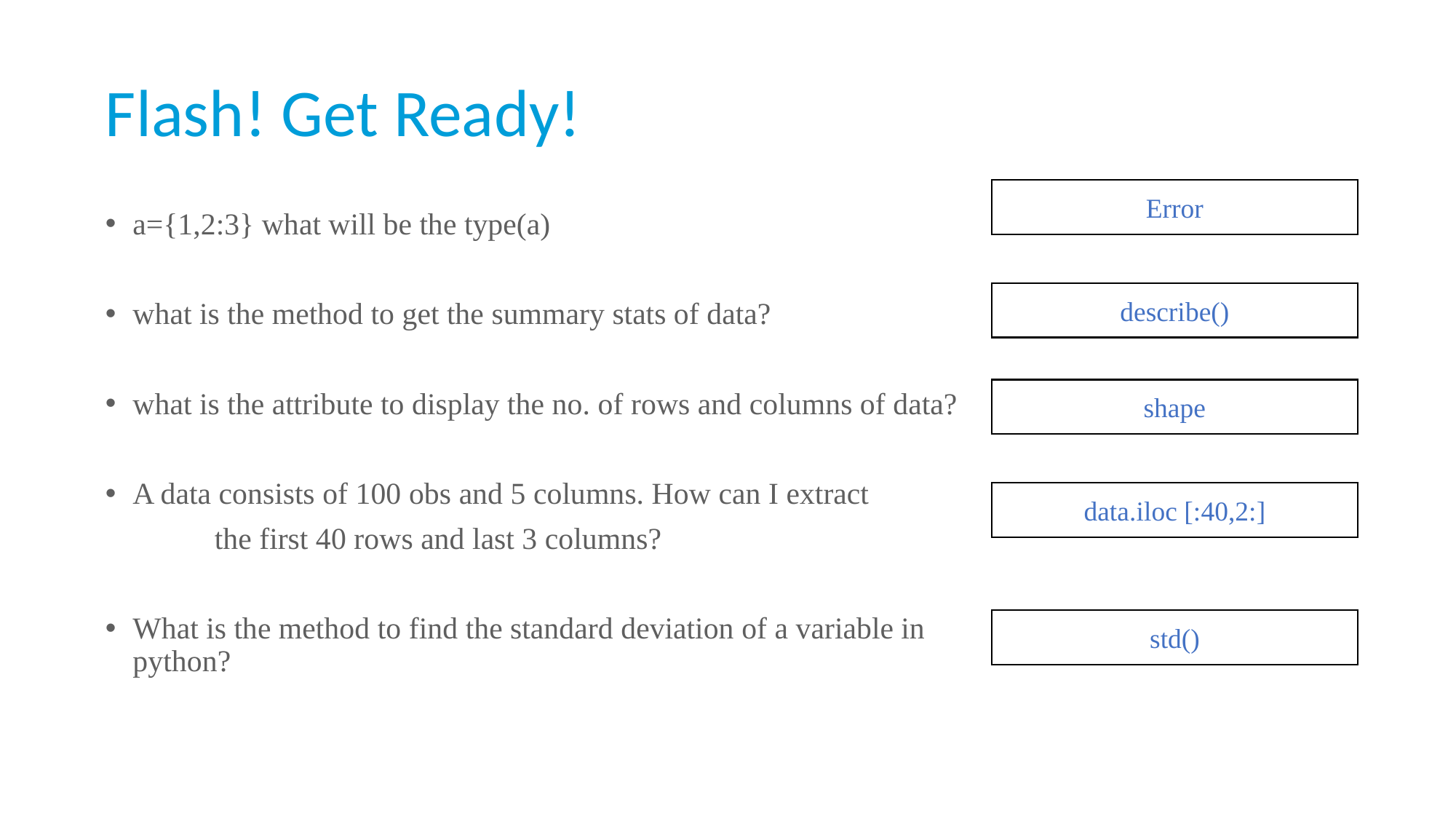

# Flash! Get Ready!

a={1,2:3} what will be the type(a)

what is the method to get the summary stats of data?

what is the attribute to display the no. of rows and columns of data?

A data consists of 100 obs and 5 columns. How can I extract
	the first 40 rows and last 3 columns?

What is the method to find the standard deviation of a variable in python?

Error
describe()
shape
data.iloc [:40,2:]
std()